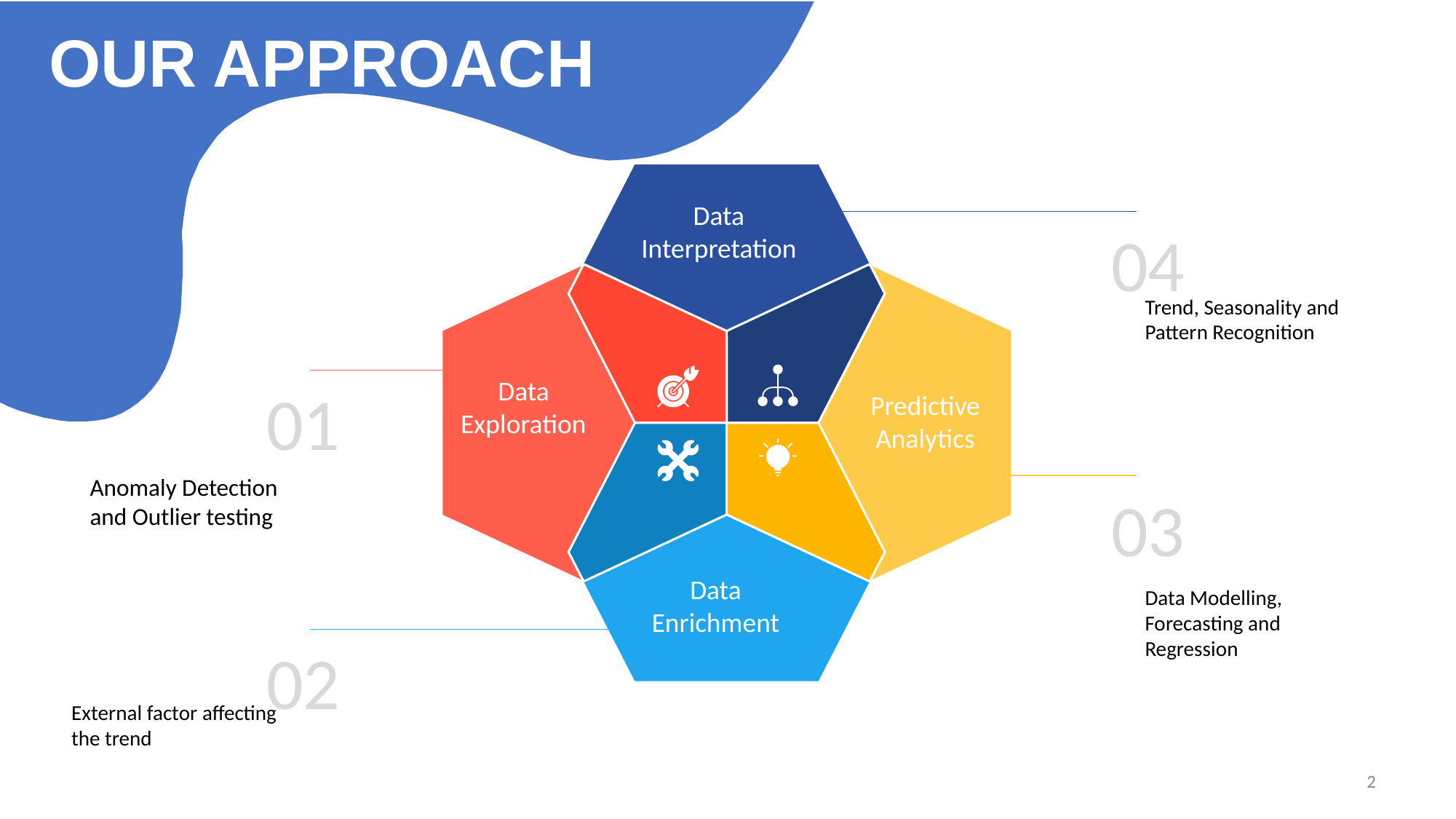

OUR APPROACH

Data Interpretation
04
Trend, Seasonality and Pattern Recognition

Data Exploration
01
Predictive Analytics

Anomaly Detection and Outlier testing
03
Data Enrichment
Data Modelling, Forecasting and Regression
02
External factor affecting the trend
2